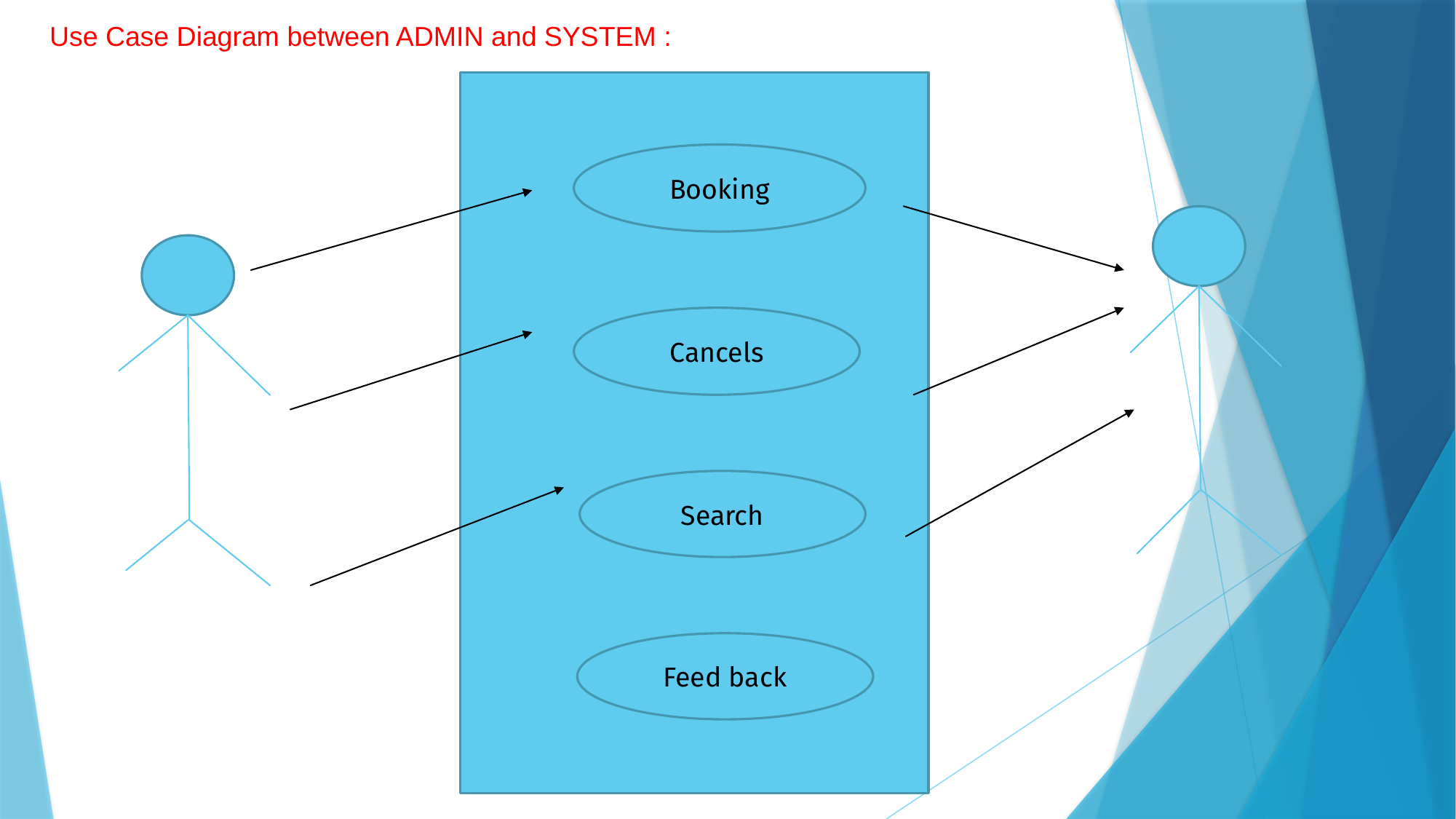

Use Case Diagram between ADMIN and SYSTEM :

Booking

Cancels
Search
Feed back